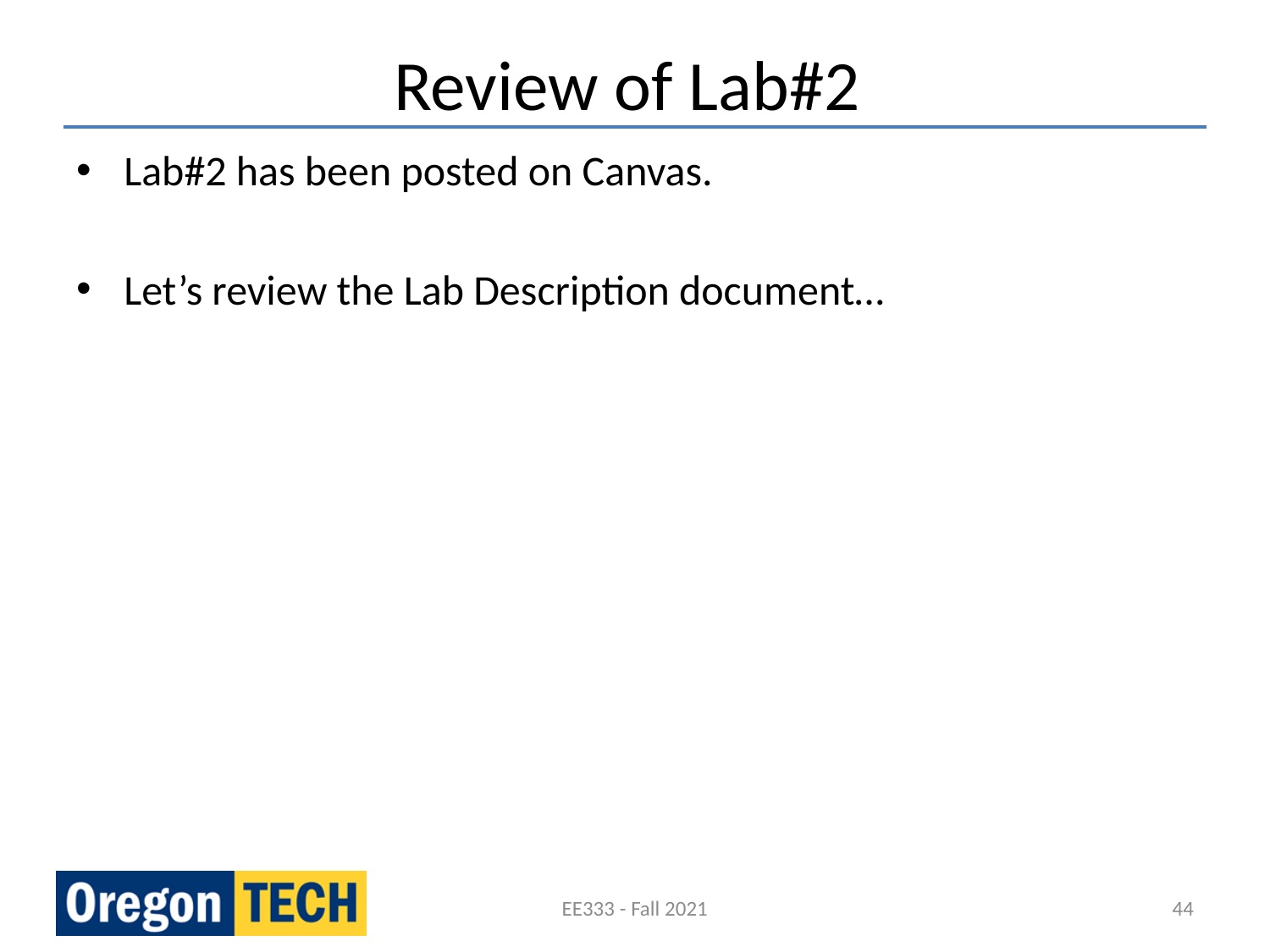

# Review of Lab#2
Lab#2 has been posted on Canvas.

Let’s review the Lab Description document…
EE333 - Fall 2021
44